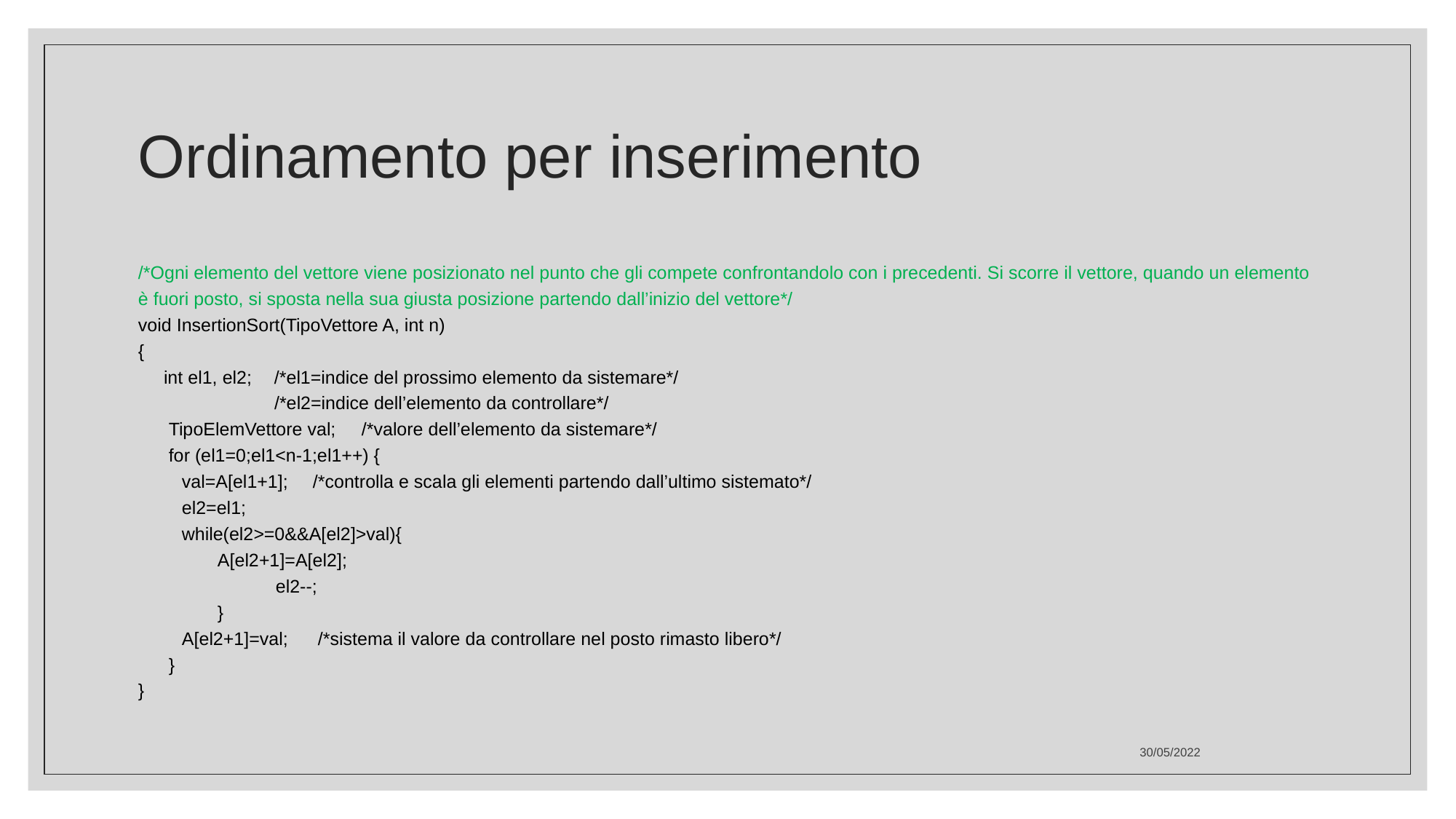

# Ordinamento per inserimento
/*Ogni elemento del vettore viene posizionato nel punto che gli compete confrontandolo con i precedenti. Si scorre il vettore, quando un elemento è fuori posto, si sposta nella sua giusta posizione partendo dall’inizio del vettore*/
void InsertionSort(TipoVettore A, int n)
{
     int el1, el2;	 /*el1=indice del prossimo elemento da sistemare*/
                         	 /*el2=indice dell’elemento da controllare*/
      TipoElemVettore val;	 /*valore dell’elemento da sistemare*/
      for (el1=0;el1<n-1;el1++) {
	val=A[el1+1];  	/*controlla e scala gli elementi partendo dall’ultimo sistemato*/
	el2=el1;
	while(el2>=0&&A[el2]>val){
	       A[el2+1]=A[el2];
                           el2--;
	       }
	A[el2+1]=val;	 /*sistema il valore da controllare nel posto rimasto libero*/
      }
}
30/05/2022